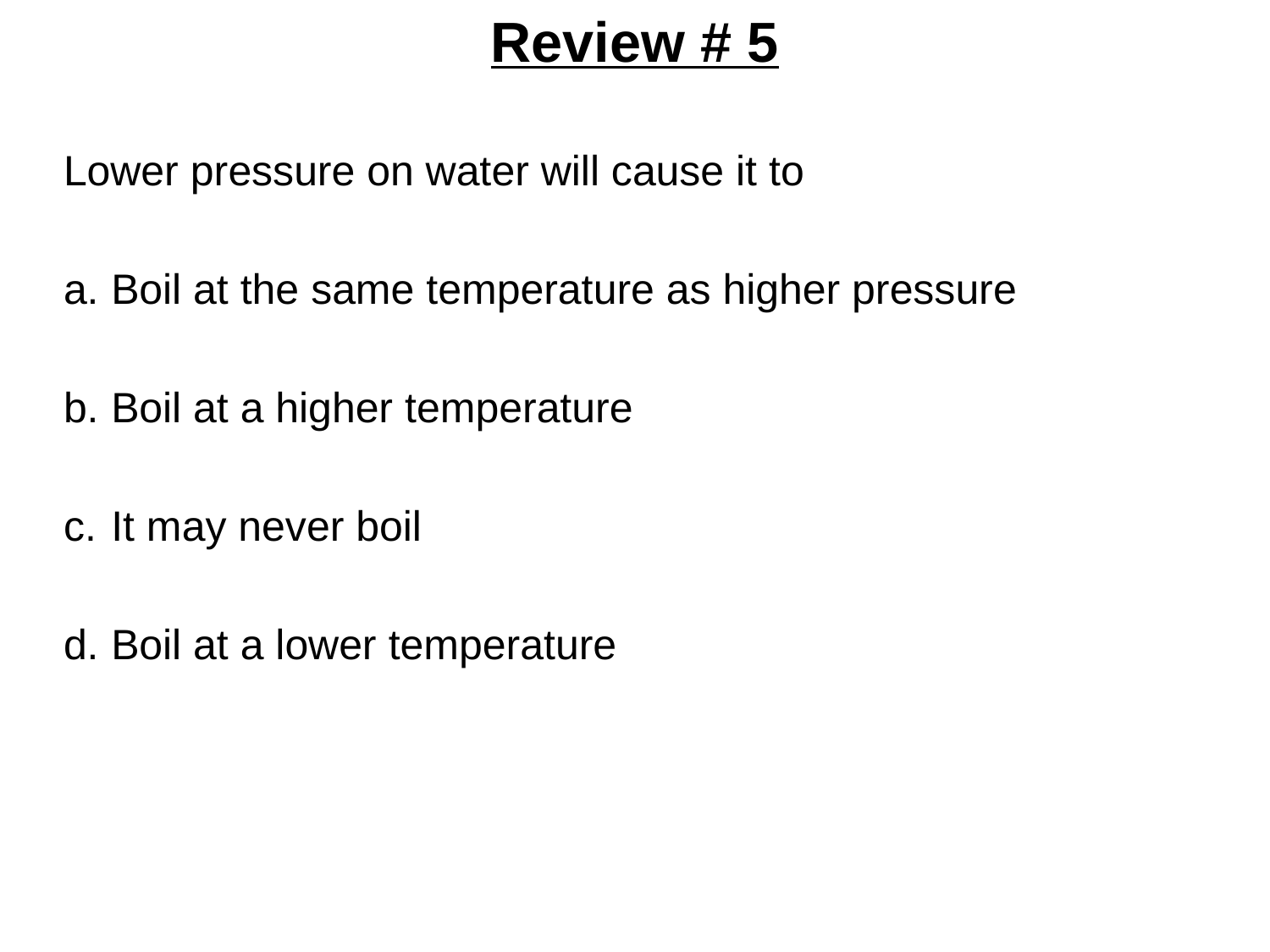

Review # 5
Lower pressure on water will cause it to

Boil at the same temperature as higher pressure

Boil at a higher temperature

It may never boil

Boil at a lower temperature